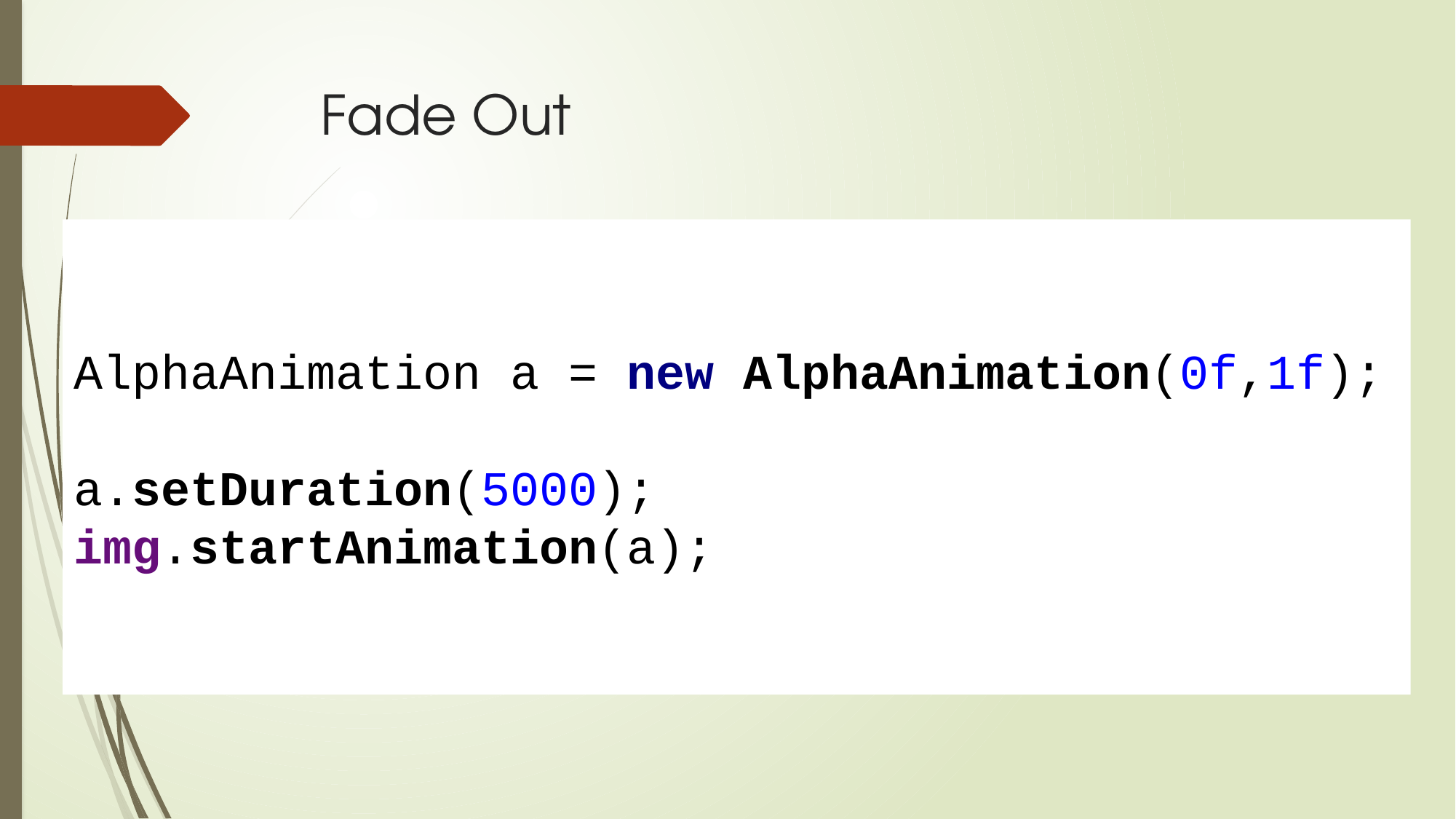

# Fade Out
AlphaAnimation a = new AlphaAnimation(0f,1f);
a.setDuration(5000);
img.startAnimation(a);